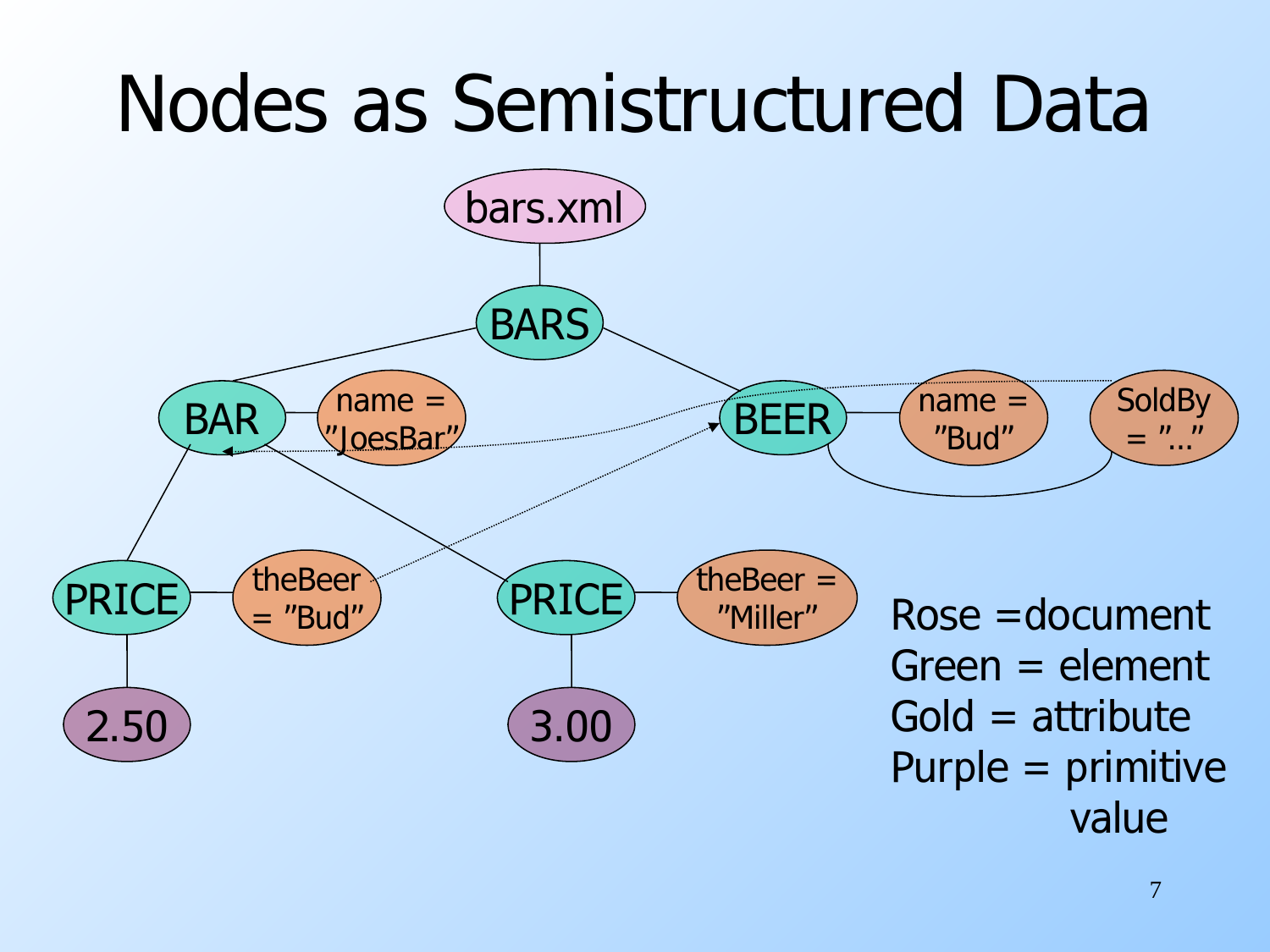

# Nodes as Semistructured Data
bars.xml

BARS

name =
”JoesBar”
name =
”Bud”
SoldBy
= ”…”
BAR
BEER

theBeer
= ”Bud”
theBeer =
”Miller”
PRICE
PRICE
Rose =document
Green = element
Gold = attribute
Purple = primitive
	    value

2.50
3.00
7